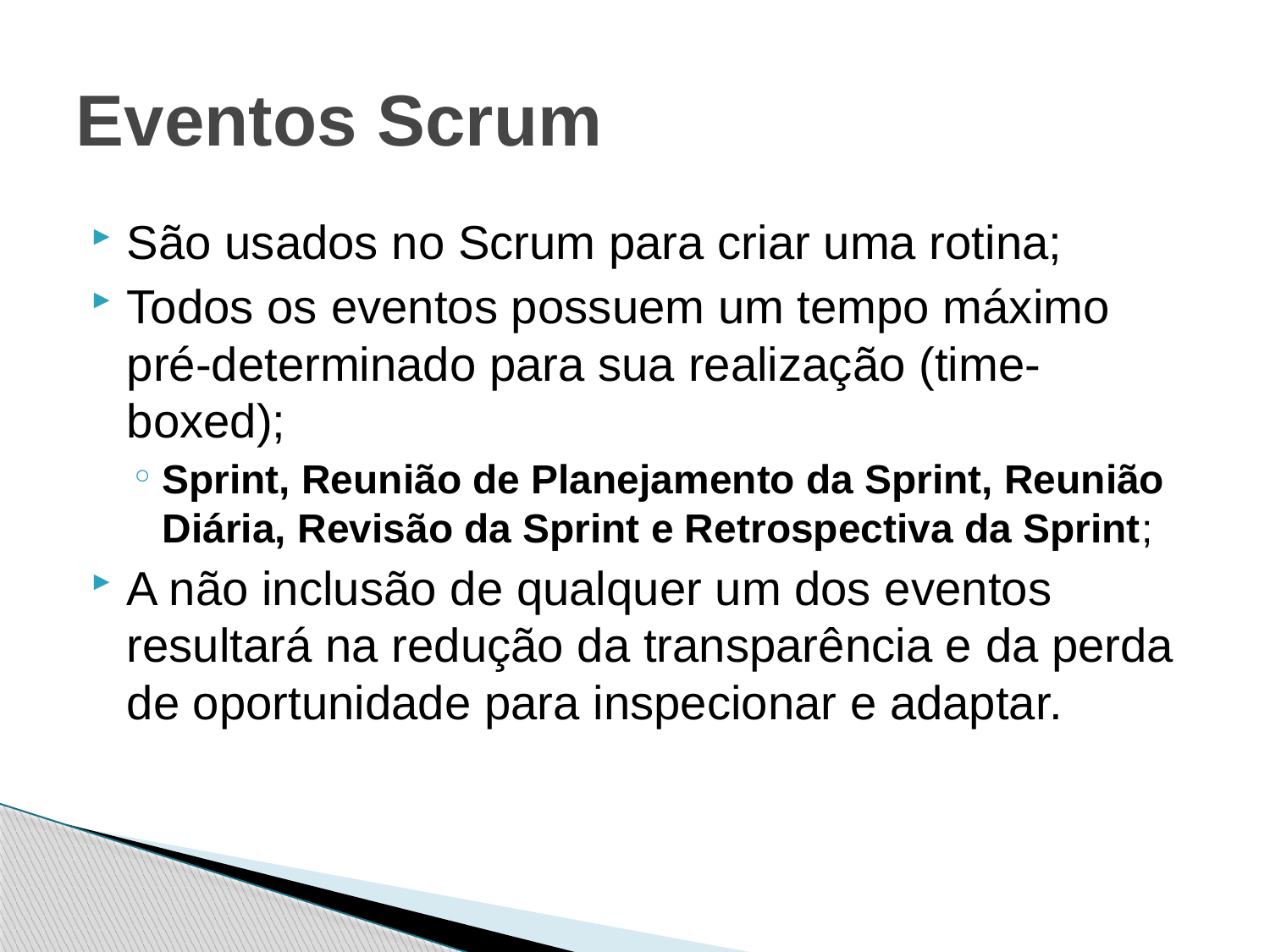

# Eventos Scrum
São usados no Scrum para criar uma rotina;
Todos os eventos possuem um tempo máximo pré-determinado para sua realização (time-boxed);
Sprint, Reunião de Planejamento da Sprint, Reunião Diária, Revisão da Sprint e Retrospectiva da Sprint;
A não inclusão de qualquer um dos eventos resultará na redução da transparência e da perda de oportunidade para inspecionar e adaptar.